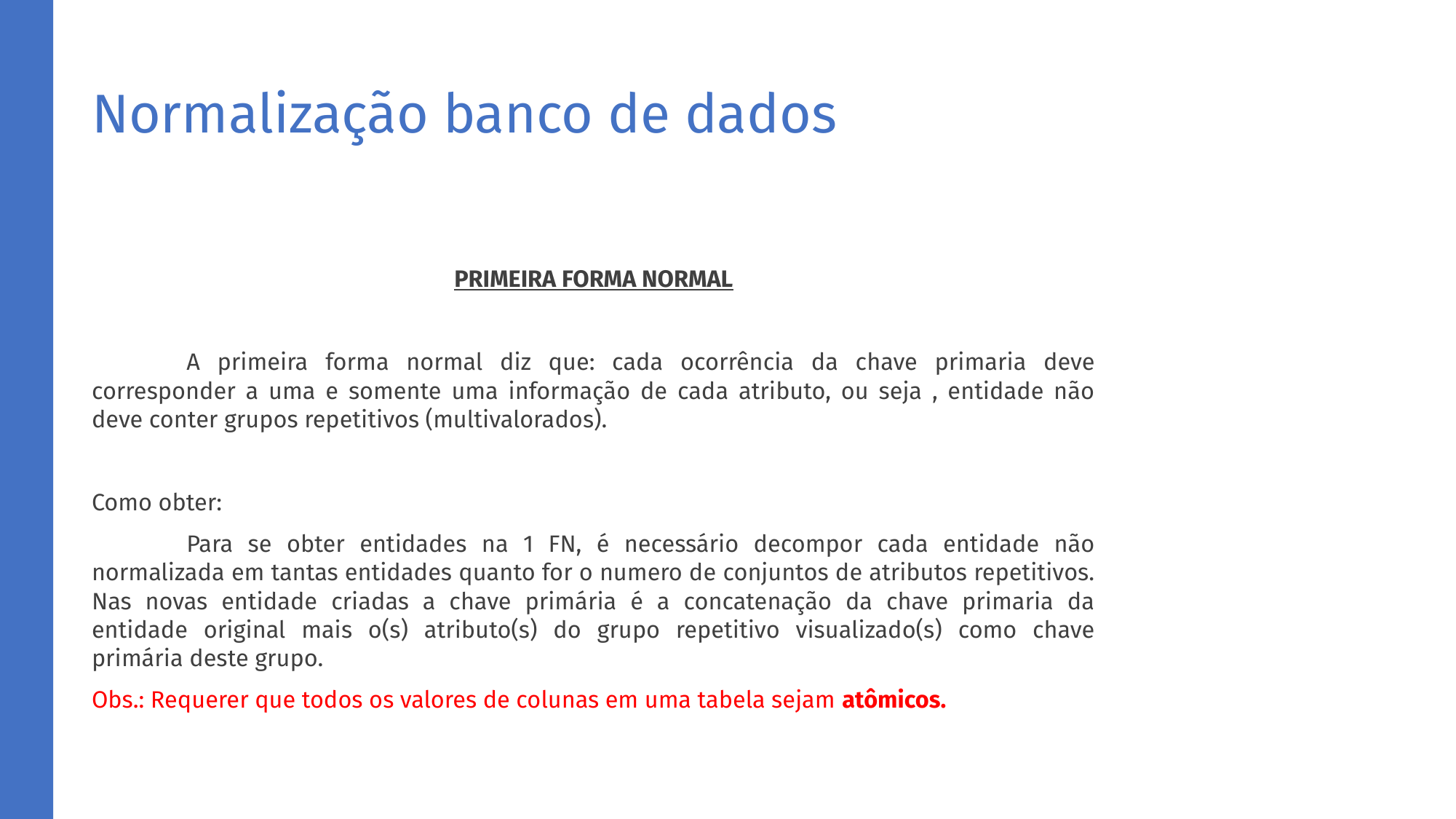

# Normalização banco de dados
PRIMEIRA FORMA NORMAL

		A primeira forma normal diz que: cada ocorrência da chave primaria deve corresponder a uma e somente uma informação de cada atributo, ou seja , entidade não deve conter grupos repetitivos (multivalorados).

Como obter:
		Para se obter entidades na 1 FN, é necessário decompor cada entidade não normalizada em tantas entidades quanto for o numero de conjuntos de atributos repetitivos. Nas novas entidade criadas a chave primária é a concatenação da chave primaria da entidade original mais o(s) atributo(s) do grupo repetitivo visualizado(s) como chave primária deste grupo.
Obs.: Requerer que todos os valores de colunas em uma tabela sejam atômicos.